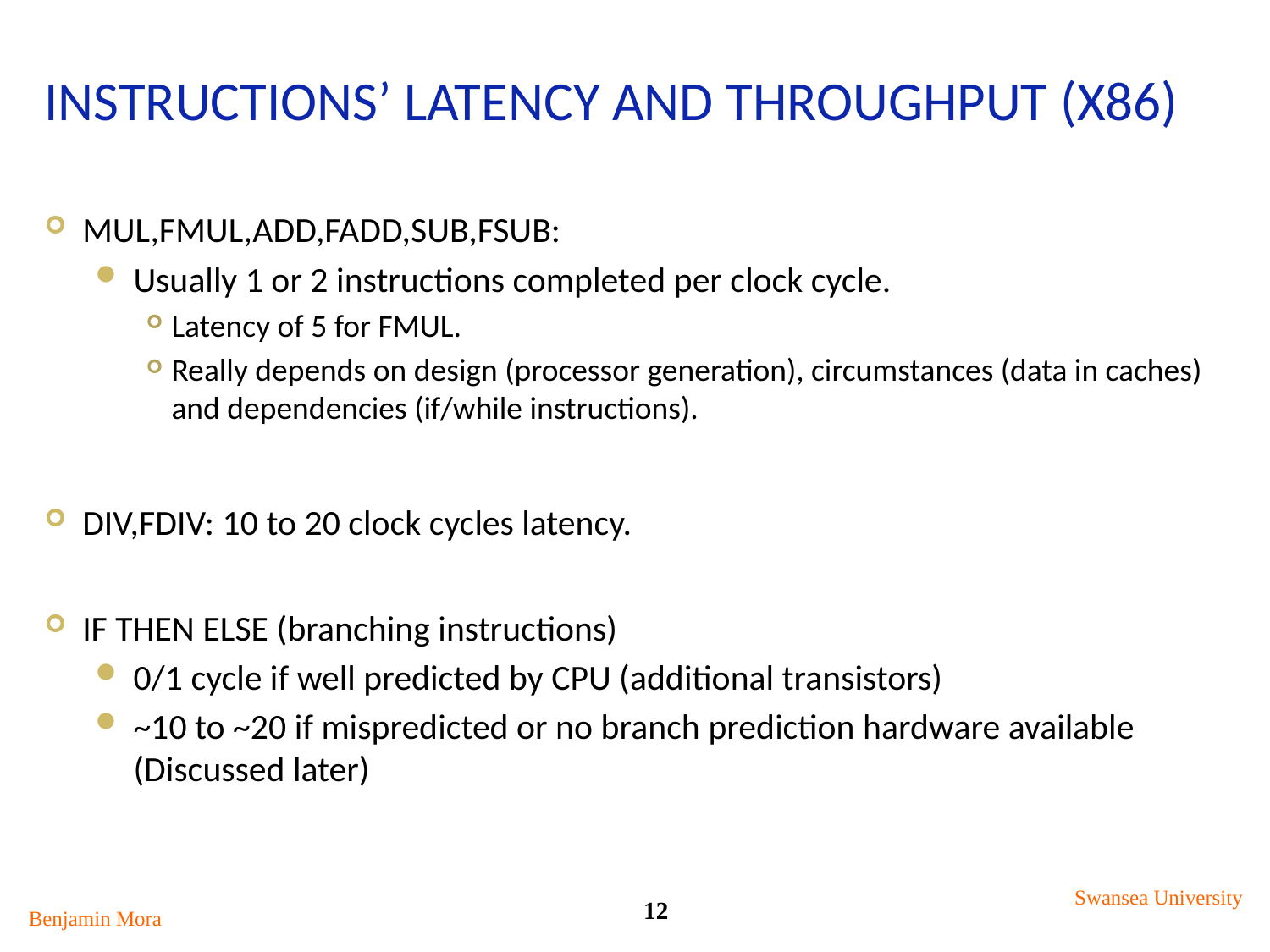

# Instructions’ Latency and Throughput (X86)

MUL,FMUL,ADD,FADD,SUB,FSUB:
Usually 1 or 2 instructions completed per clock cycle.
Latency of 5 for FMUL.
Really depends on design (processor generation), circumstances (data in caches) and dependencies (if/while instructions).

DIV,FDIV: 10 to 20 clock cycles latency.

IF THEN ELSE (branching instructions)
0/1 cycle if well predicted by CPU (additional transistors)
~10 to ~20 if mispredicted or no branch prediction hardware available (Discussed later)

Swansea University
12
Benjamin Mora